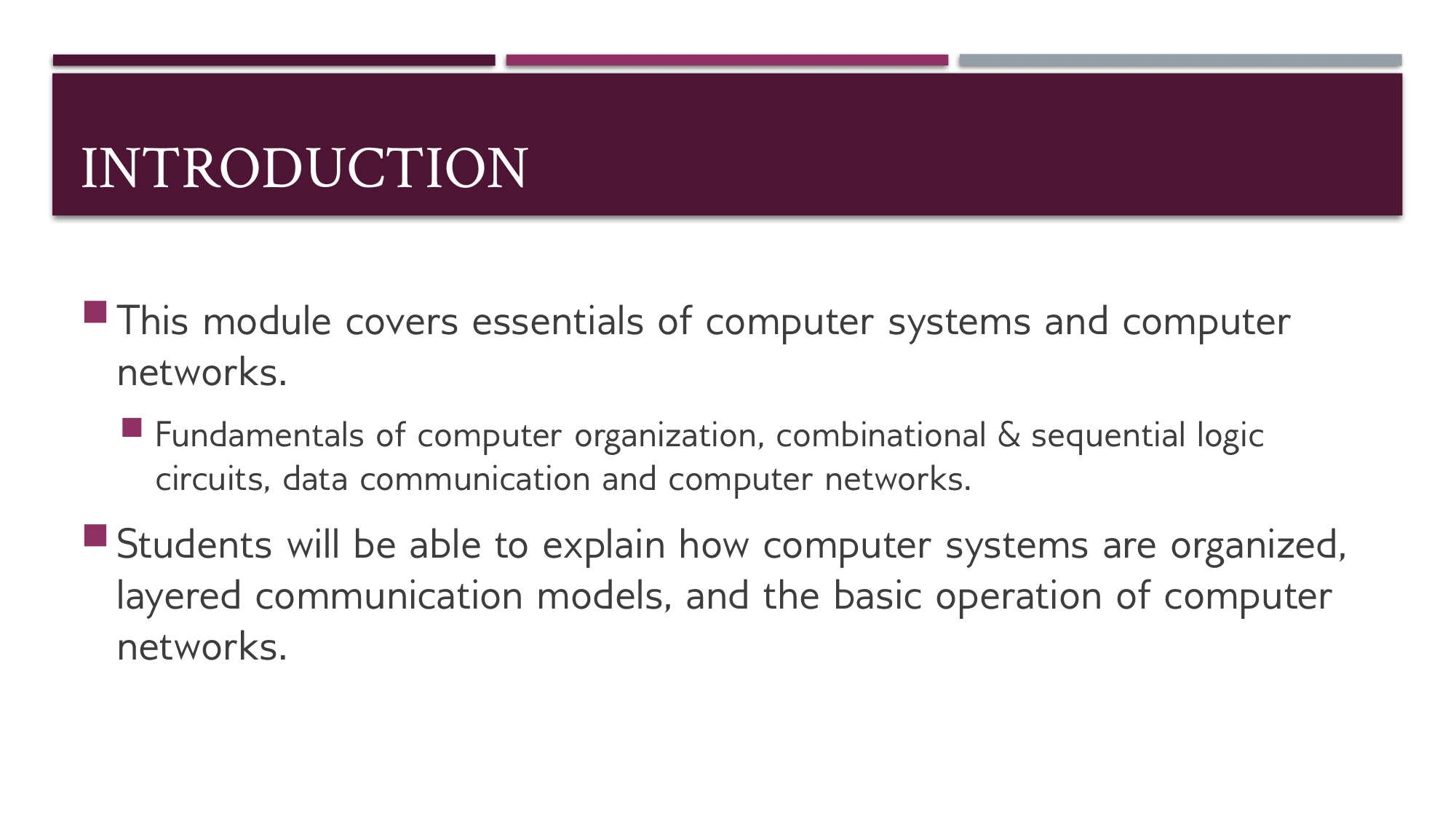

# Introduction
This module covers essentials of computer systems and computer networks.
Fundamentals of computer organization, combinational & sequential logic circuits, data communication and computer networks.
Students will be able to explain how computer systems are organized, layered communication models, and the basic operation of computer networks.